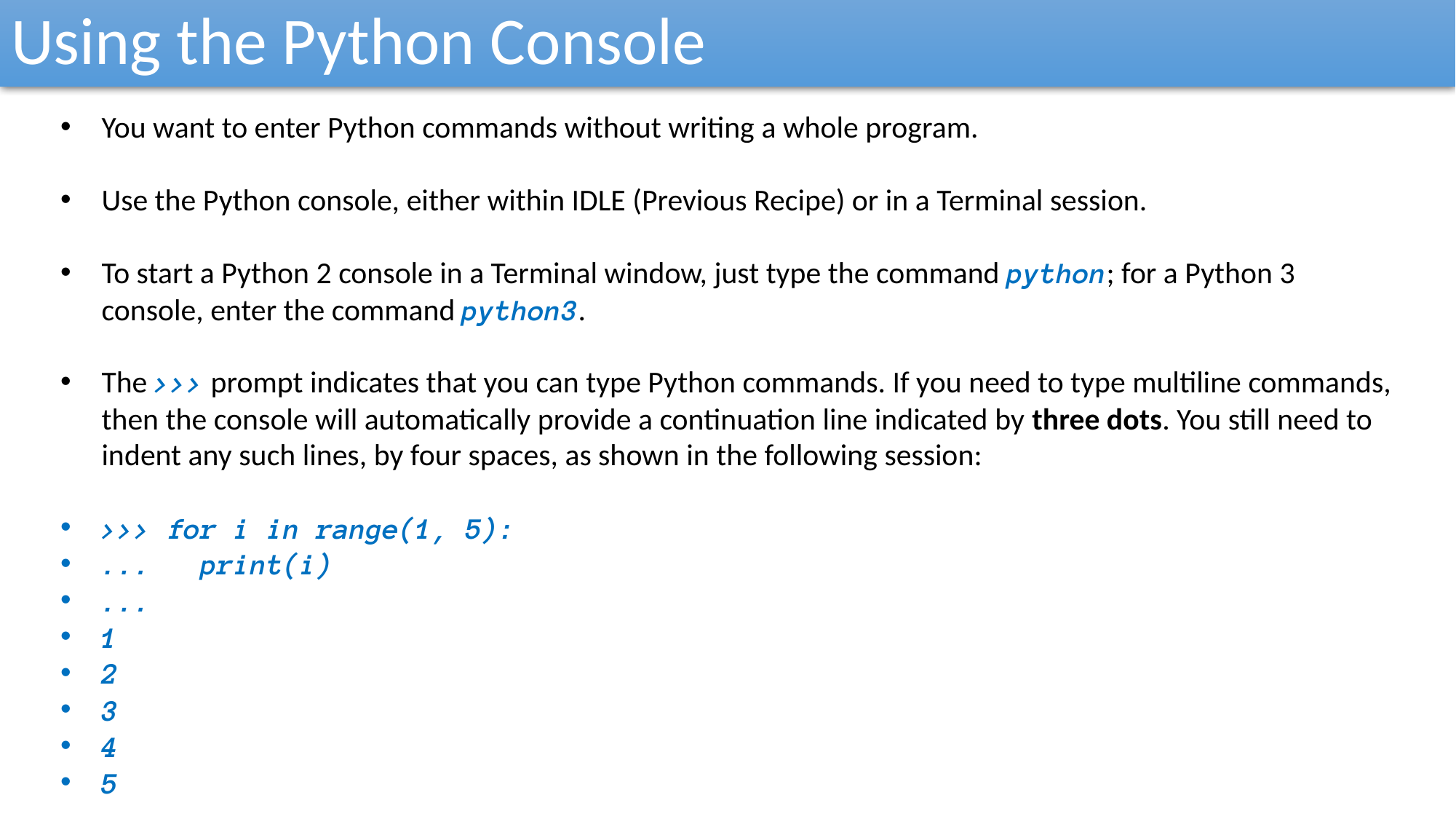

Using the Python Console
You want to enter Python commands without writing a whole program.

Use the Python console, either within IDLE (Previous Recipe) or in a Terminal session.

To start a Python 2 console in a Terminal window, just type the command python; for a Python 3 console, enter the command python3.

The >>> prompt indicates that you can type Python commands. If you need to type multiline commands, then the console will automatically provide a continuation line indicated by three dots. You still need to indent any such lines, by four spaces, as shown in the following session:

>>> for i in range(1, 5):
...   print(i)
...
1
2
3
4
5